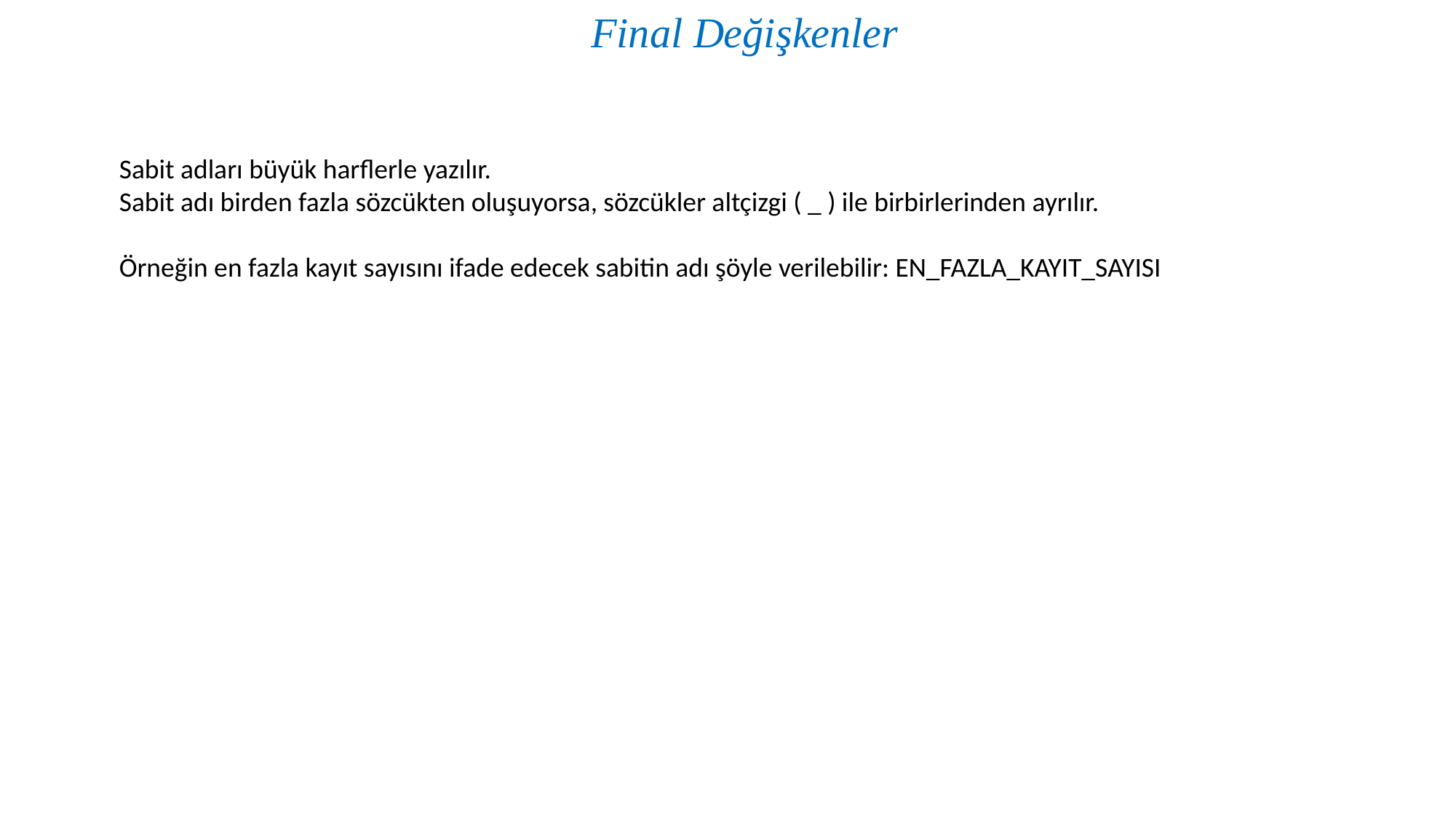

Final Değişkenler
Sabit adları büyük harflerle yazılır.
Sabit adı birden fazla sözcükten oluşuyorsa, sözcükler altçizgi ( _ ) ile birbirlerinden ayrılır.

Örneğin en fazla kayıt sayısını ifade edecek sabitin adı şöyle verilebilir: EN_FAZLA_KAYIT_SAYISI